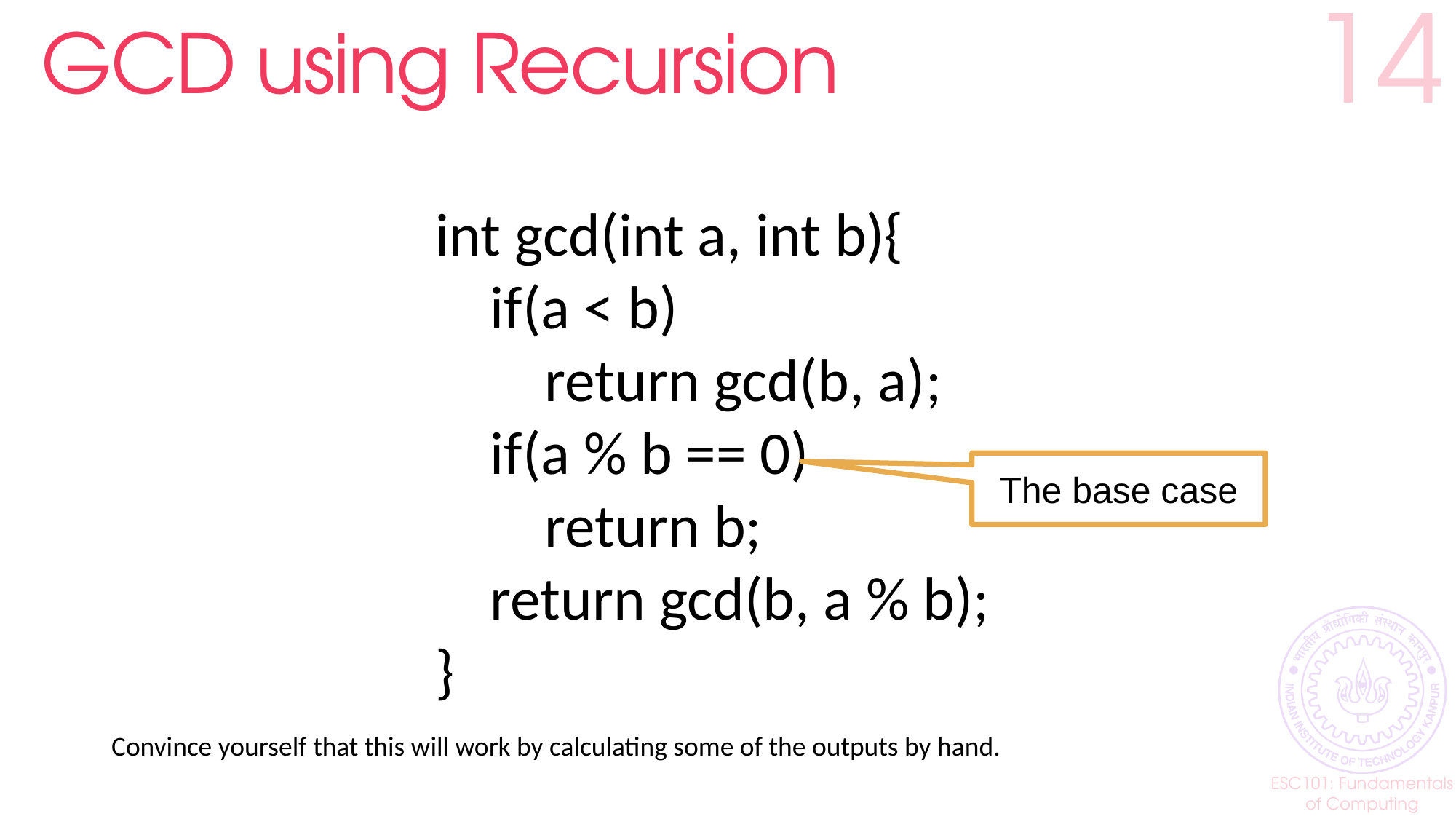

# GCD using Recursion
14
int gcd(int a, int b){
    if(a < b)
        return gcd(b, a);
    if(a % b == 0)
        return b;
    return gcd(b, a % b);
}
The base case
Convince yourself that this will work by calculating some of the outputs by hand.